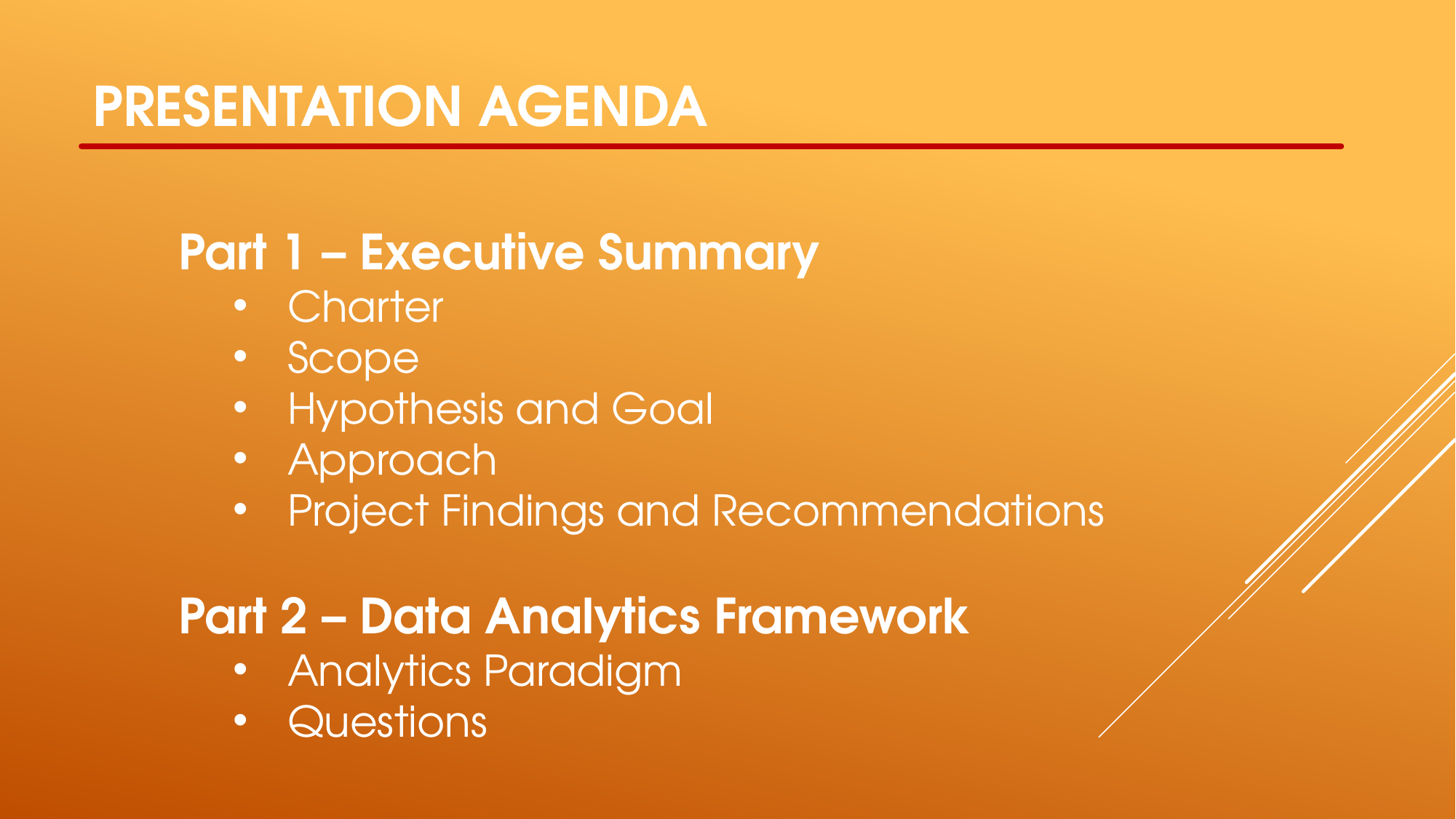

Presentation Agenda
Part 1 – Executive Summary
Charter
Scope
Hypothesis and Goal
Approach
Project Findings and Recommendations

Part 2 – Data Analytics Framework
Analytics Paradigm
Questions